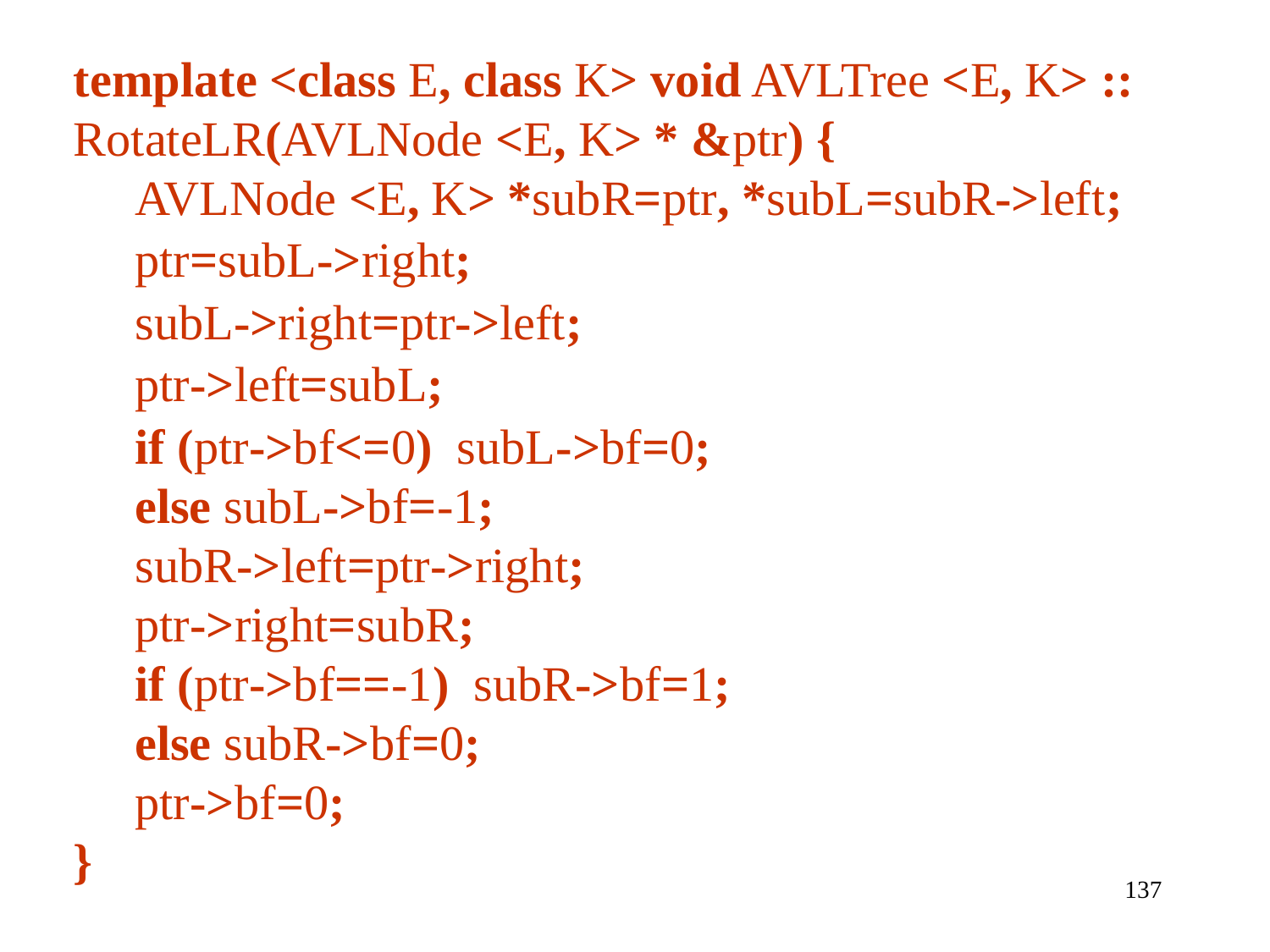

template <class E, class K> void AVLTree <E, K> :: RotateLR(AVLNode <E, K> * &ptr) {
     AVLNode <E, K> *subR=ptr, *subL=subR->left;
     ptr=subL->right;
     subL->right=ptr->left;
     ptr->left=subL;
     if (ptr->bf<=0)  subL->bf=0;
     else subL->bf=-1;
     subR->left=ptr->right;
     ptr->right=subR;
     if (ptr->bf==-1)  subR->bf=1;
     else subR->bf=0;
     ptr->bf=0;
}
137